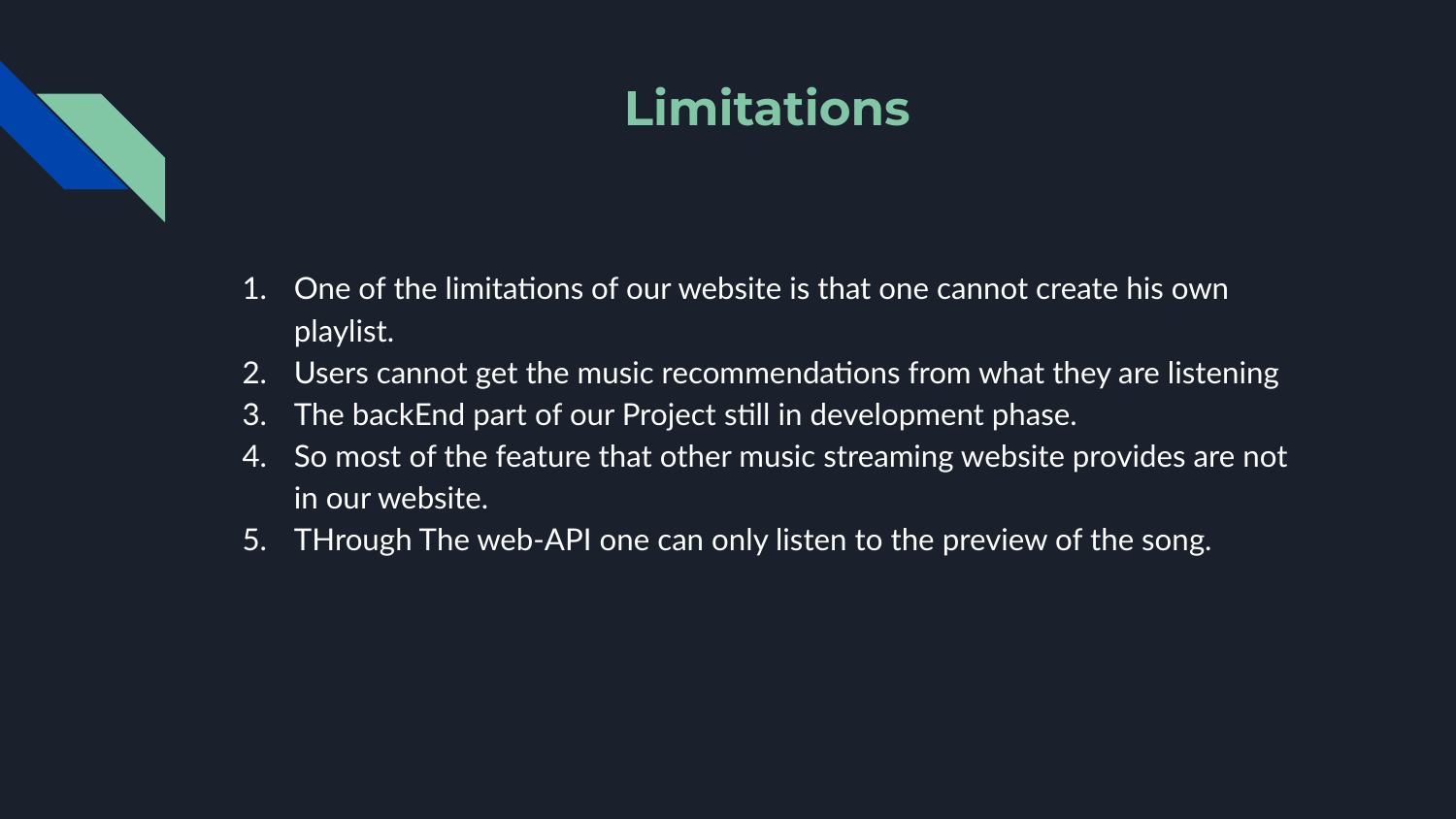

# Limitations
One of the limitations of our website is that one cannot create his own playlist.
Users cannot get the music recommendations from what they are listening
The backEnd part of our Project still in development phase.
So most of the feature that other music streaming website provides are not in our website.
THrough The web-API one can only listen to the preview of the song.